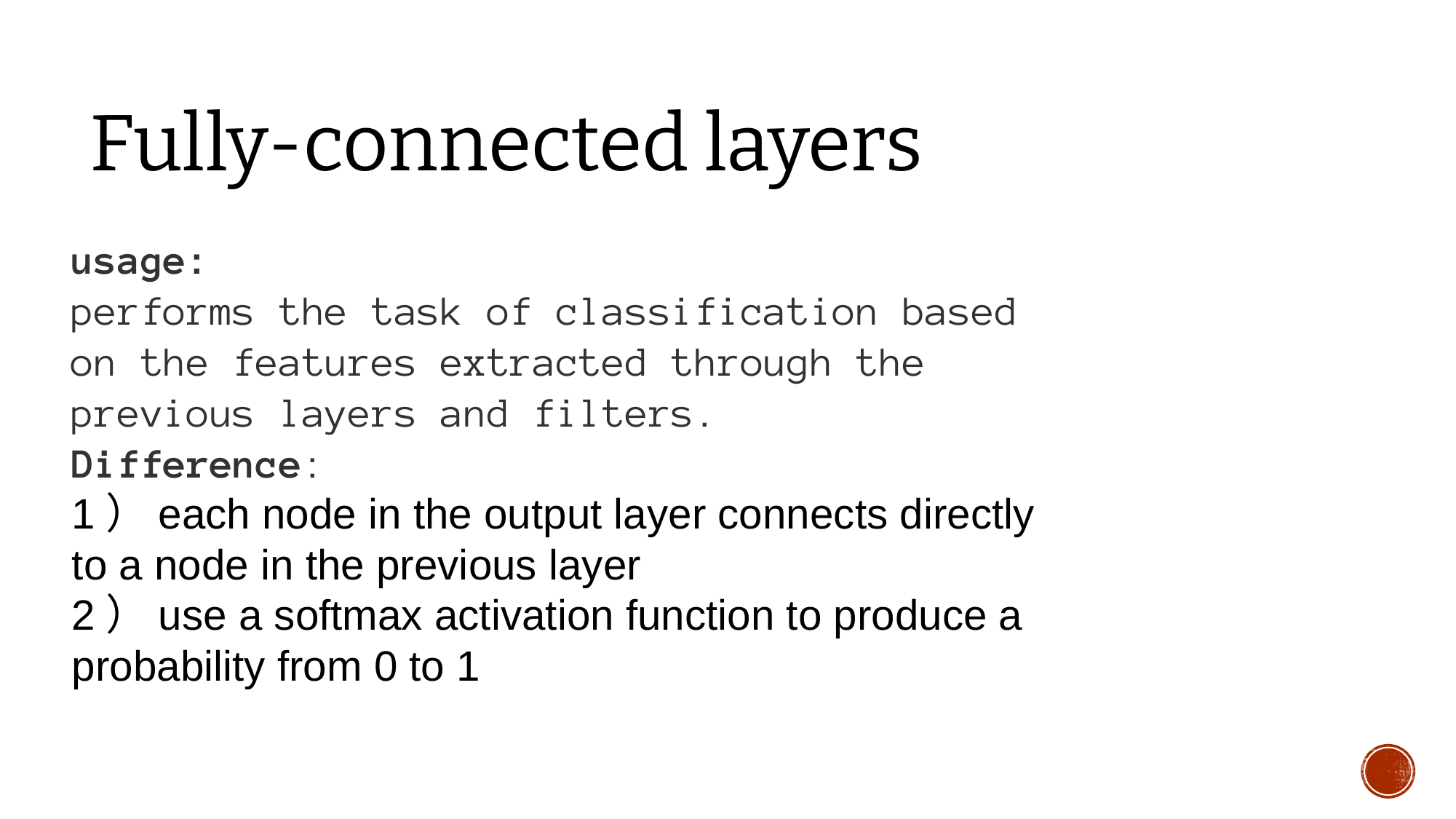

#
Fully-connected layers
usage:
performs the task of classification based on the features extracted through the previous layers and filters.
Difference:
1）each node in the output layer connects directly to a node in the previous layer
2）use a softmax activation function to produce a probability from 0 to 1